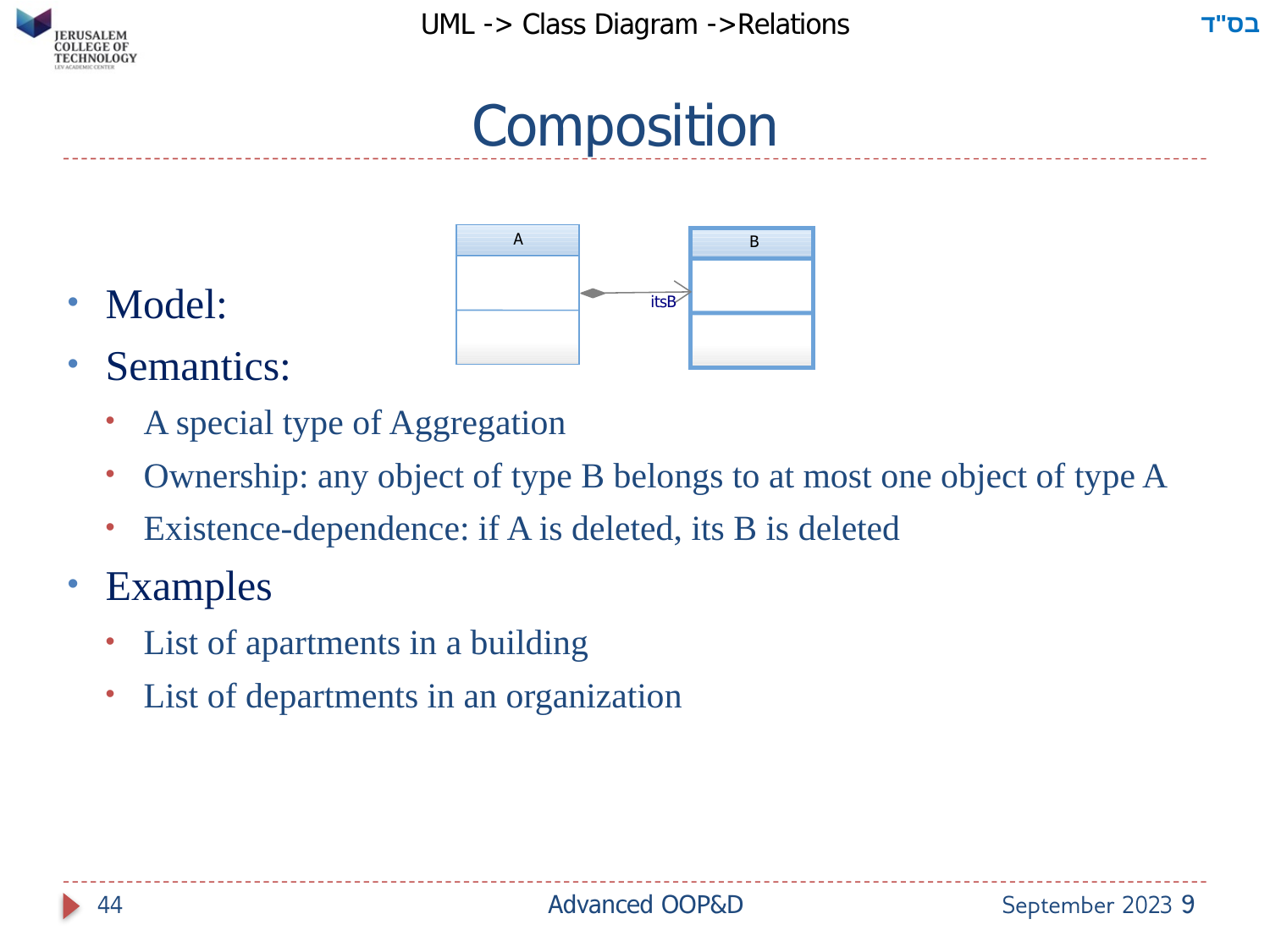

UML -> Class Diagram ->Relations
# Composition

A

B

itsB

Model:
Semantics:
A special type of Aggregation
Ownership: any object of type B belongs to at most one object of type A
Existence-dependence: if A is deleted, its B is deleted
Examples
List of apartments in a building
List of departments in an organization
44
Advanced OOP&D
9 September 2023